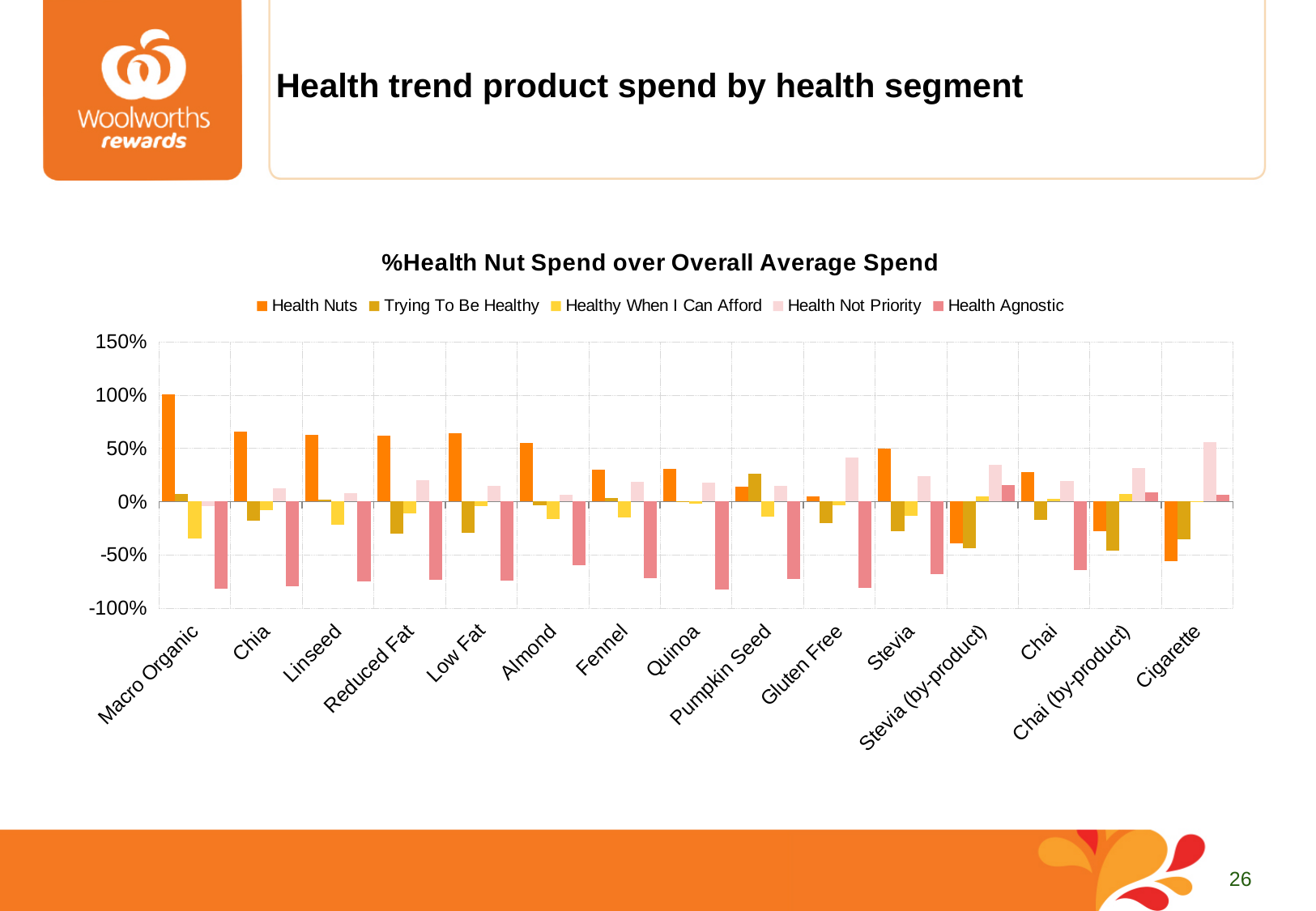

# Health trend product spend by health segment

### Chart: %Health Nut Spend over Overall Average Spend

| Category | Health Nuts | Trying To Be Healthy | Healthy When I Can Afford | Health Not Priority | Health Agnostic |
|---|---|---|---|---|---|
| Macro Organic | 1.0104718766254868 | 0.07586964993596791 | -0.34581639955660337 | -0.04510187601256266 | -0.8190903536510145 |
| Chia | 0.6566614150013839 | -0.1772207949712235 | -0.08005966227302358 | 0.12159423519800308 | -0.792224701758181 |
| Linseed | 0.630748096235971 | 0.015267931858113927 | -0.21395508526833712 | 0.0834899924919781 | -0.7530743092192163 |
| Reduced Fat | 0.6197292618636737 | -0.30243623005636744 | -0.11459757793177516 | 0.20235483266853488 | -0.7340473538999781 |
| Low Fat | 0.640196287218832 | -0.29061182788943746 | -0.04162514948007995 | 0.1506078234234145 | -0.7394099423122031 |
| Almond | 0.5528115781955165 | -0.03332276519660693 | -0.1624387621988418 | 0.062224574928522874 | -0.600723427510676 |
| Fennel | 0.2968059541124428 | 0.03743008267007356 | -0.14554521042659502 | 0.18977350769712148 | -0.7195495490617506 |
| Quinoa | 0.30512347176658594 | 0.0031678381820536847 | -0.016235198346282072 | 0.1799367659115405 | -0.8257485979914848 |
| Pumpkin Seed | 0.1390854189878779 | 0.264404788251268 | -0.14297500988417317 | 0.14730838400976695 | -0.7268162746163985 |
| Gluten Free | 0.04814146589504167 | -0.19852537715551877 | -0.030798332829210413 | 0.4174649106451078 | -0.80817906387354 |
| Stevia | 0.49975949869141645 | -0.27673928032829265 | -0.13568209764995326 | 0.2387105253467659 | -0.6824935574652193 |
| Stevia (by-product) | -0.3945679344822368 | -0.43597248793560495 | 0.052607696782051475 | 0.3444771393186331 | 0.15424369513272632 |
| Chai | 0.27759247768822315 | -0.1740267501656525 | 0.023533319627186754 | 0.19589490662458292 | -0.6400776048986586 |
| Chai (by-product) | -0.2759265483121496 | -0.46104279450115376 | 0.07564193713981007 | 0.31382802506135443 | 0.08650240165153143 |
| Cigarette | -0.5618946361931391 | -0.35426571360079306 | 0.001084789124948139 | 0.558542520777878 | 0.06597105933535906 |